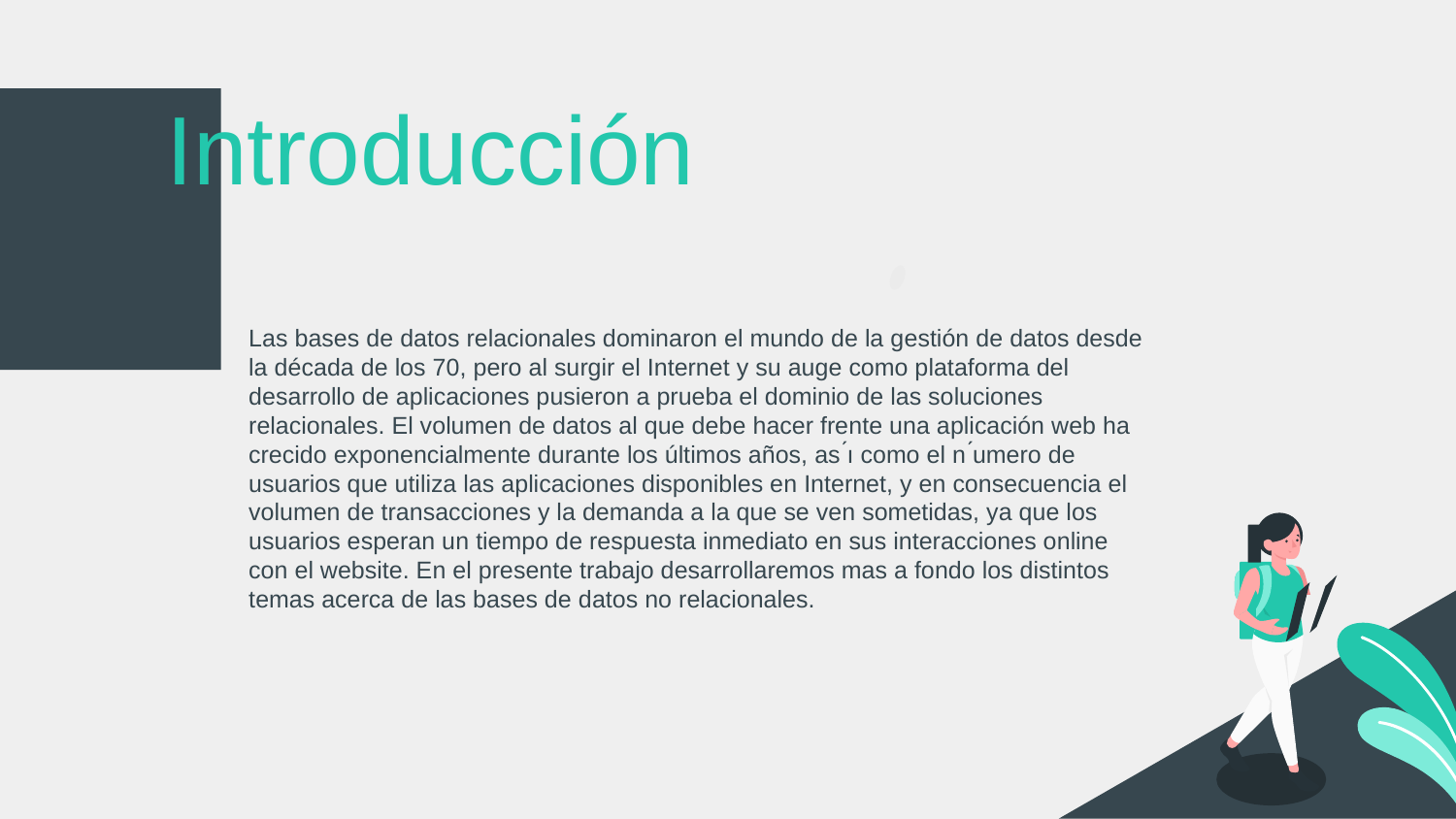

# Introducción

Las bases de datos relacionales dominaron el mundo de la gestión de datos desde la década de los 70, pero al surgir el Internet y su auge como plataforma del desarrollo de aplicaciones pusieron a prueba el dominio de las soluciones relacionales. El volumen de datos al que debe hacer frente una aplicación web ha crecido exponencialmente durante los últimos años, as ́ı como el n ́umero de usuarios que utiliza las aplicaciones disponibles en Internet, y en consecuencia el volumen de transacciones y la demanda a la que se ven sometidas, ya que los usuarios esperan un tiempo de respuesta inmediato en sus interacciones online con el website. En el presente trabajo desarrollaremos mas a fondo los distintos temas acerca de las bases de datos no relacionales.